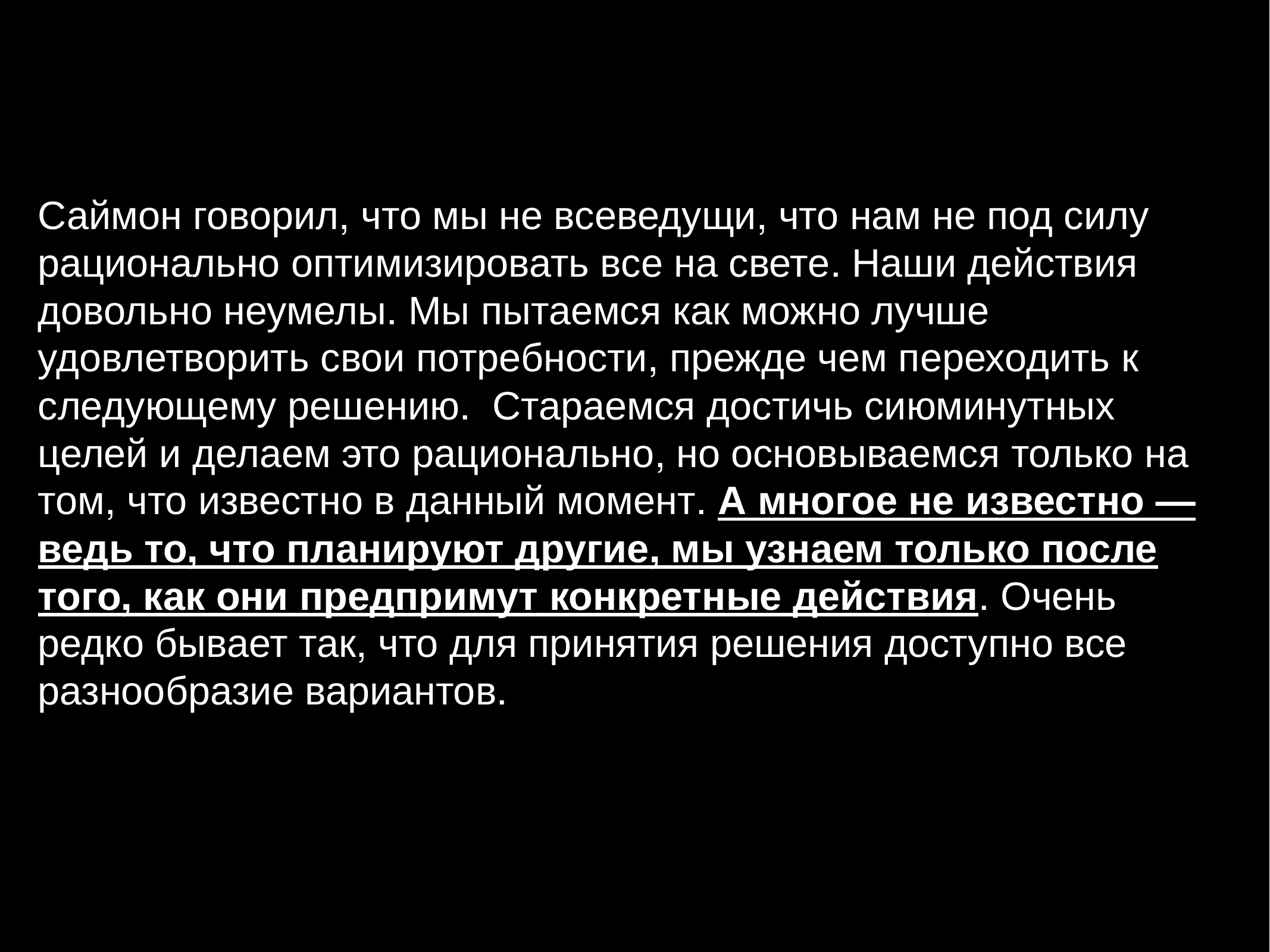

66
Саймон говорил, что мы не всеведущи, что нам не под силу рационально оптимизировать все на свете. Наши действия довольно неумелы. Мы пытаемся как можно лучше удовлетворить свои потребности, прежде чем переходить к следующему решению.  Стараемся достичь сиюминутных целей и делаем это рационально, но основываемся только на том, что известно в данный момент. А многое не известно — ведь то, что планируют другие, мы узнаем только после того, как они предпримут конкретные действия. Очень редко бывает так, что для принятия решения доступно все разнообразие вариантов.